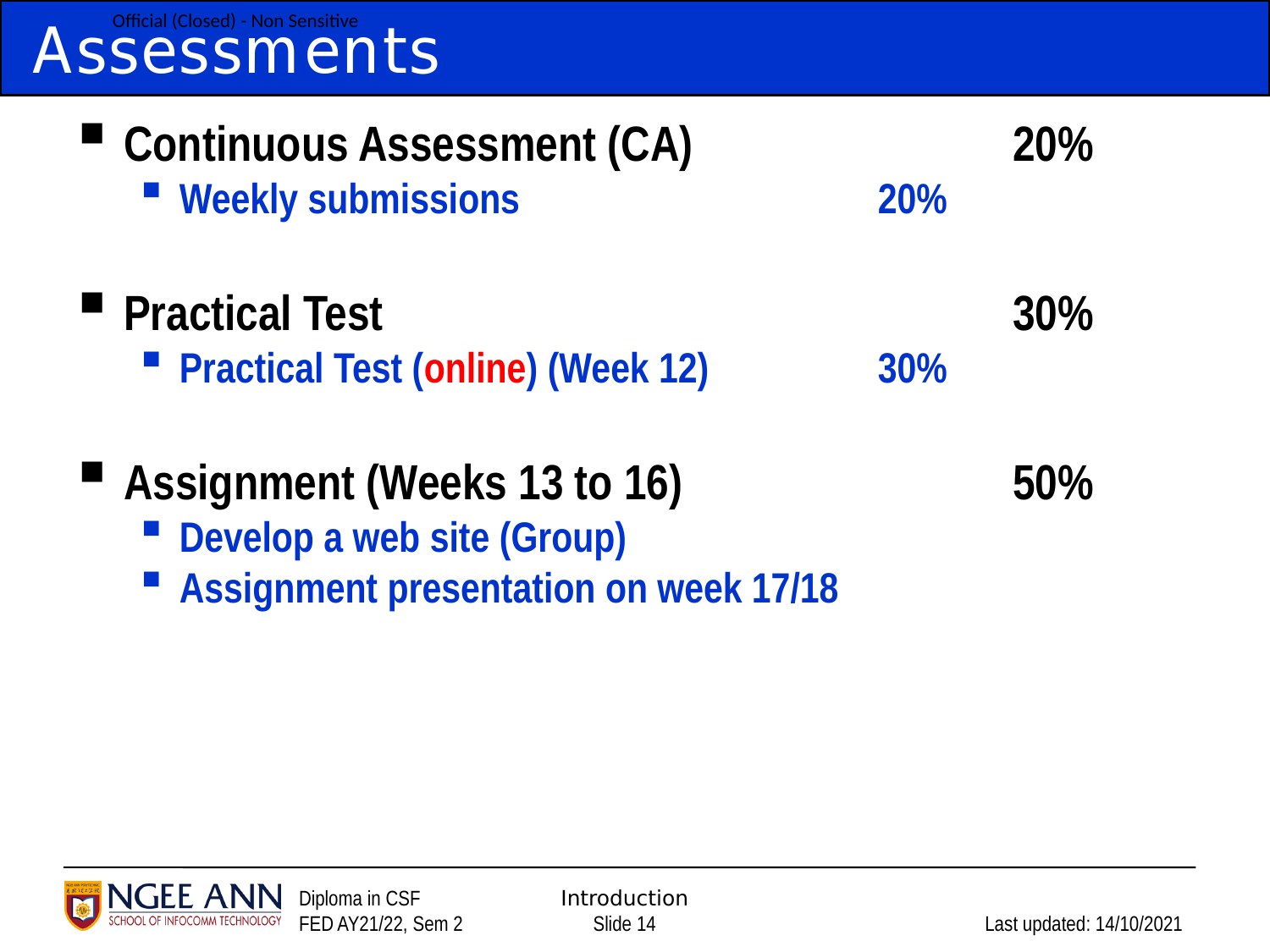

# Assessments
Continuous Assessment (CA)			20%
Weekly submissions	20%

Practical Test 			30%
Practical Test (online) (Week 12)	30%

Assignment (Weeks 13 to 16)		50%
Develop a web site (Group)
Assignment presentation on week 17/18